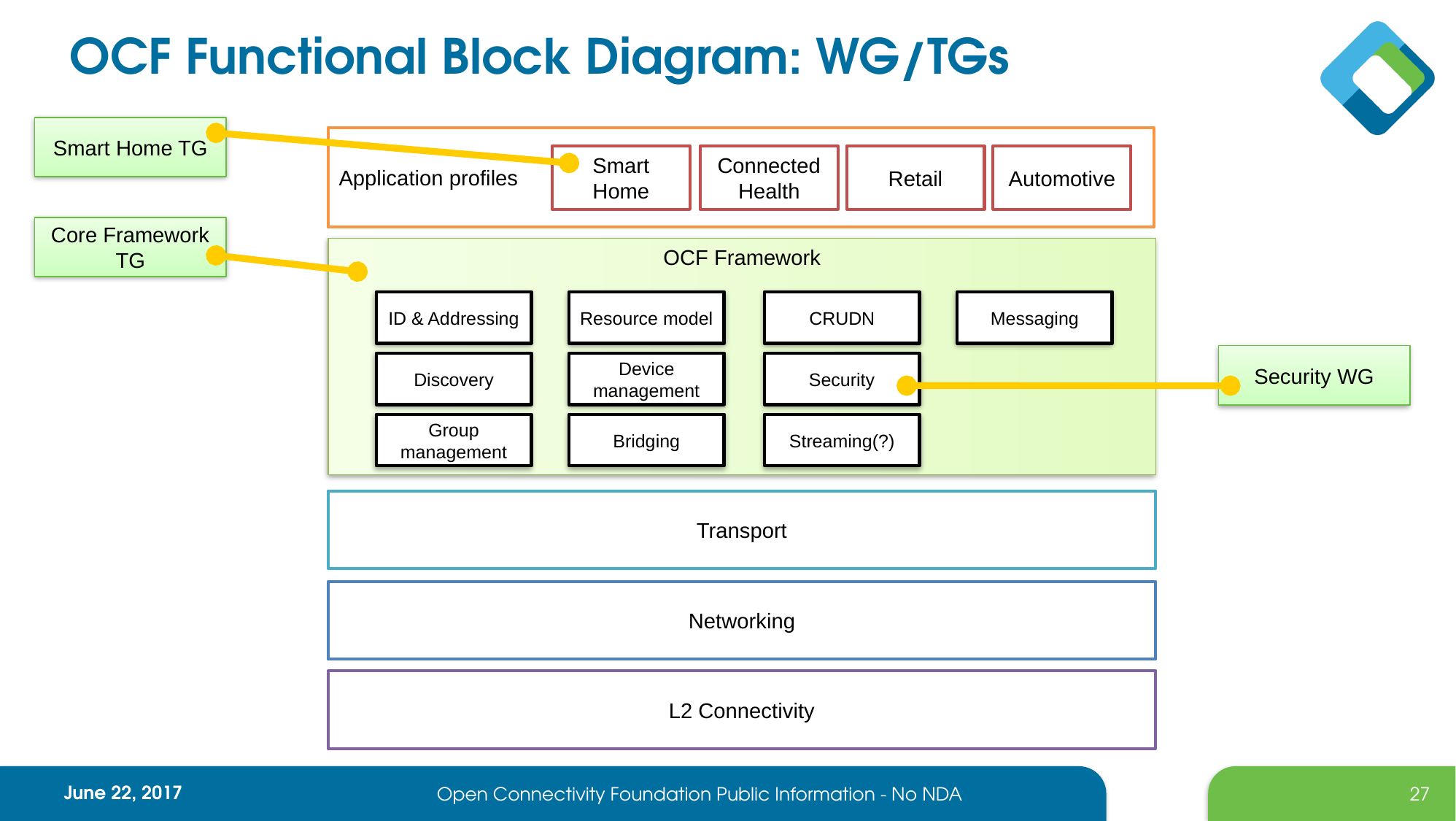

OCF Framework
# OCF Functional Block Diagram: WG/TGs
Smart Home TG
Application profiles

Smart Home
Connected Health
Retail
Automotive
Core Framework TG

ID & Addressing
Resource model
CRUDN
Messaging
Security WG
Discovery
Device management
Security

Group management
Bridging
Streaming(?)
Transport
Networking
L2 Connectivity
June 22, 2017
Open Connectivity Foundation Public Information - No NDA
27